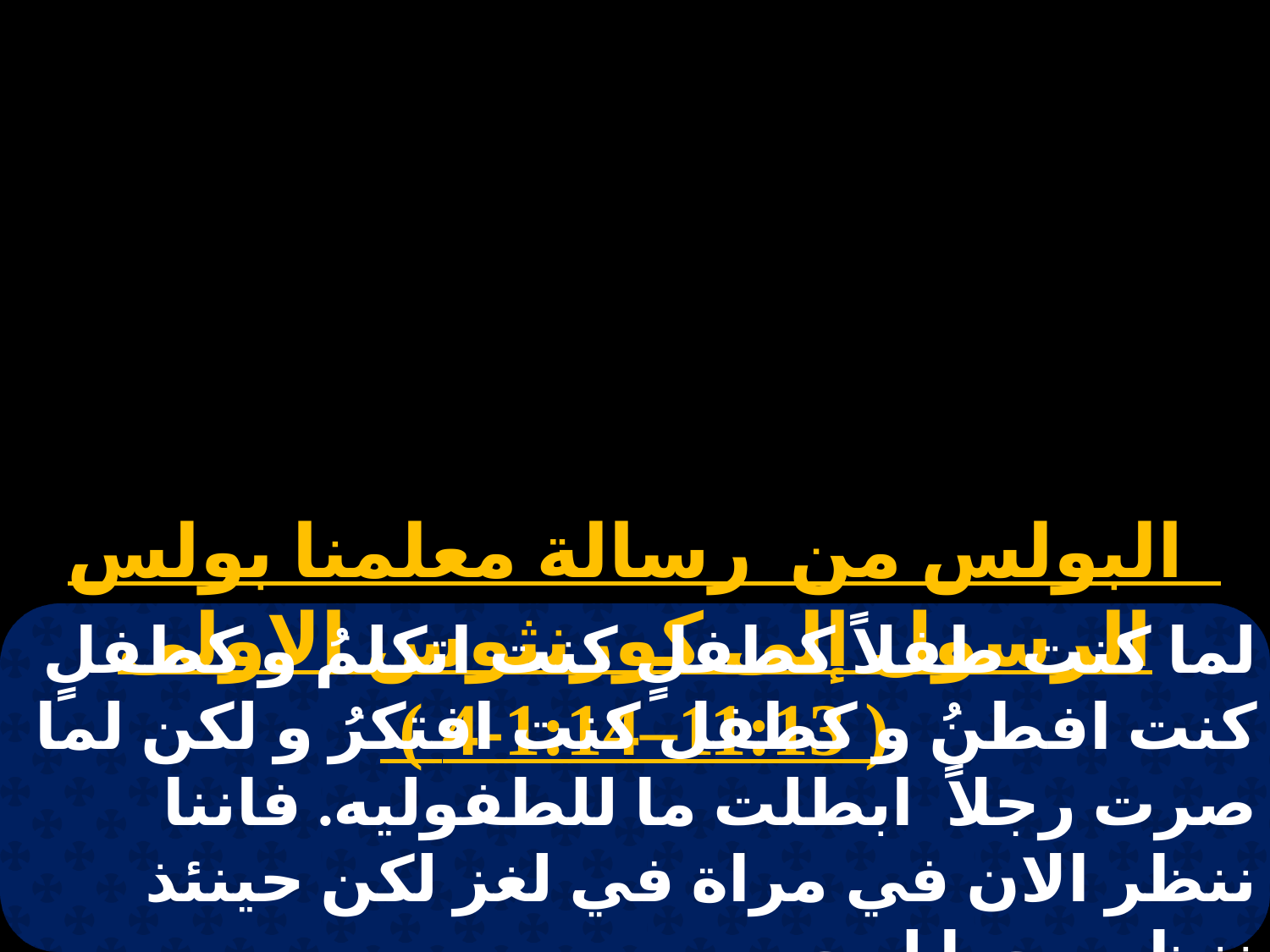

# 3 طوبة
 البولس من  رسالة معلمنا بولس الرسول إلى كورنثوس الاولى ( 11:13–1:14-4 )
لما كنت طفلاً كطفلٍ كنت اتكلمُ و كطفلٍ كنت افطنُ و كطفل كنت افتكرُ و لكن لما صرت رجلاً  ابطلت ما للطفوليه. فاننا ننظر الان في مراة في لغز لكن حينئذ ننظر وجها لوجه